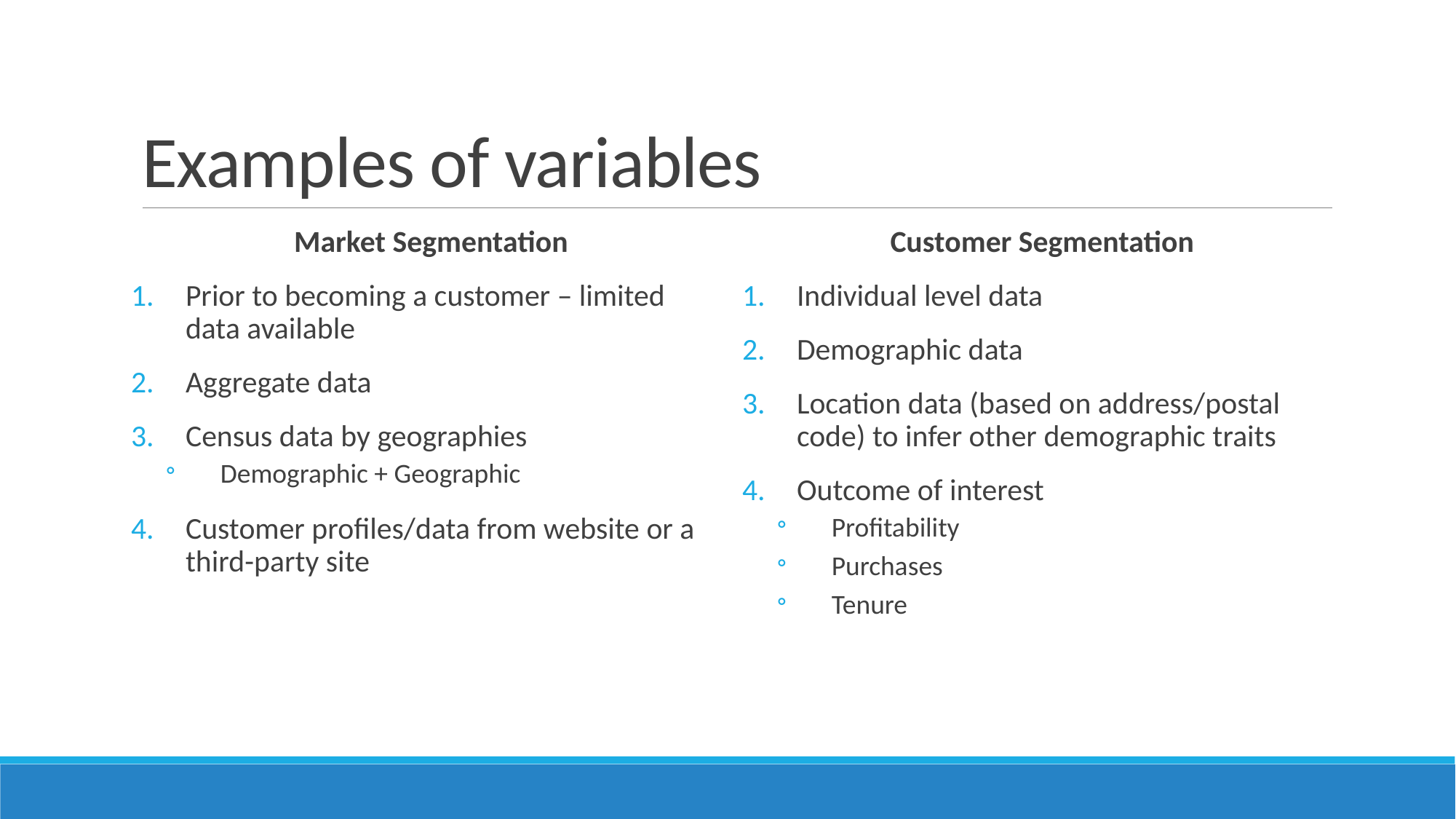

# Examples of variables
Market Segmentation
Prior to becoming a customer – limited data available
Aggregate data
Census data by geographies
Demographic + Geographic
Customer profiles/data from website or a third-party site

Customer Segmentation
Individual level data
Demographic data
Location data (based on address/postal code) to infer other demographic traits
Outcome of interest
Profitability
Purchases
Tenure